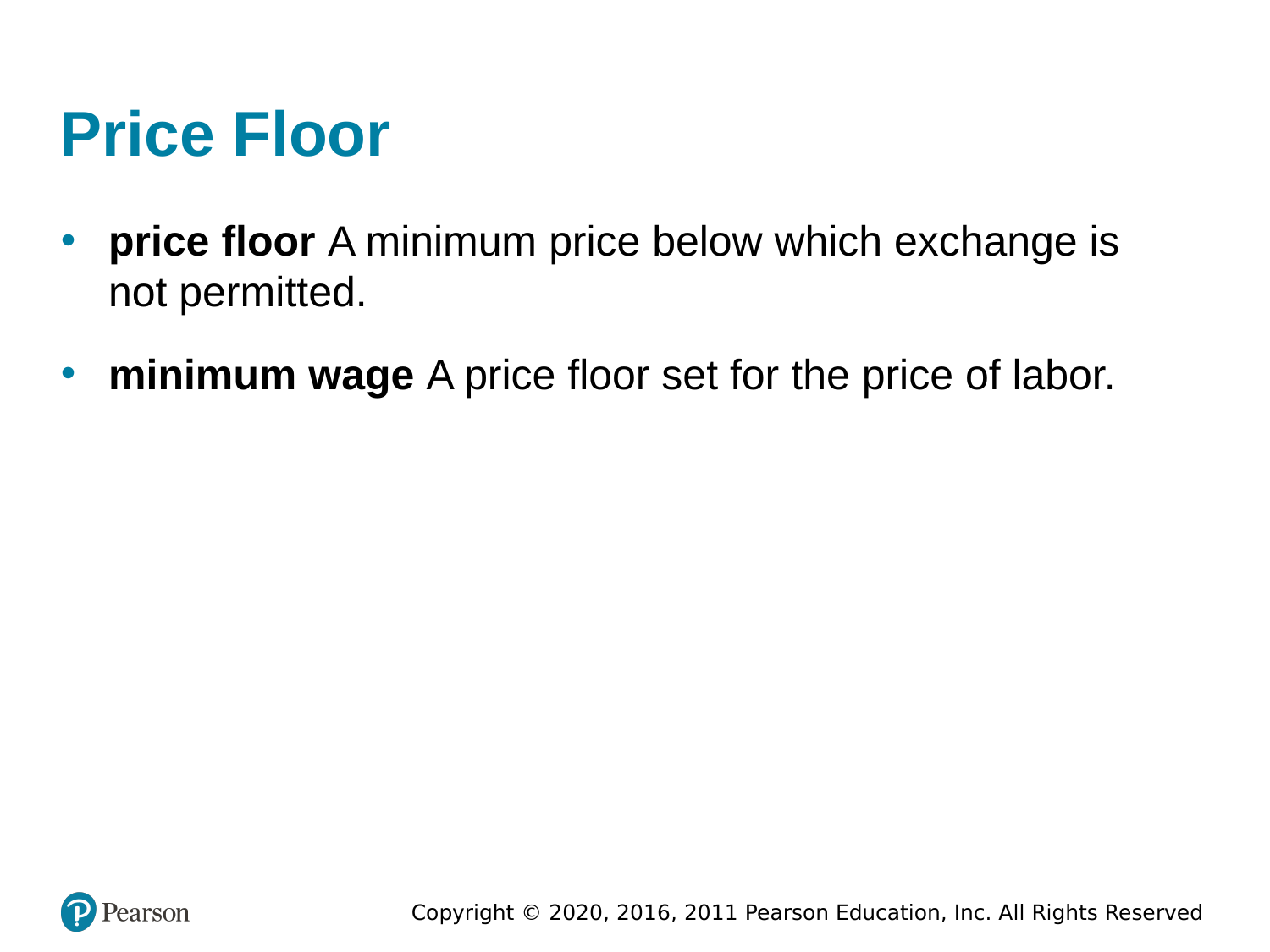

# Price Floor
price floor A minimum price below which exchange is not permitted.
minimum wage A price floor set for the price of labor.